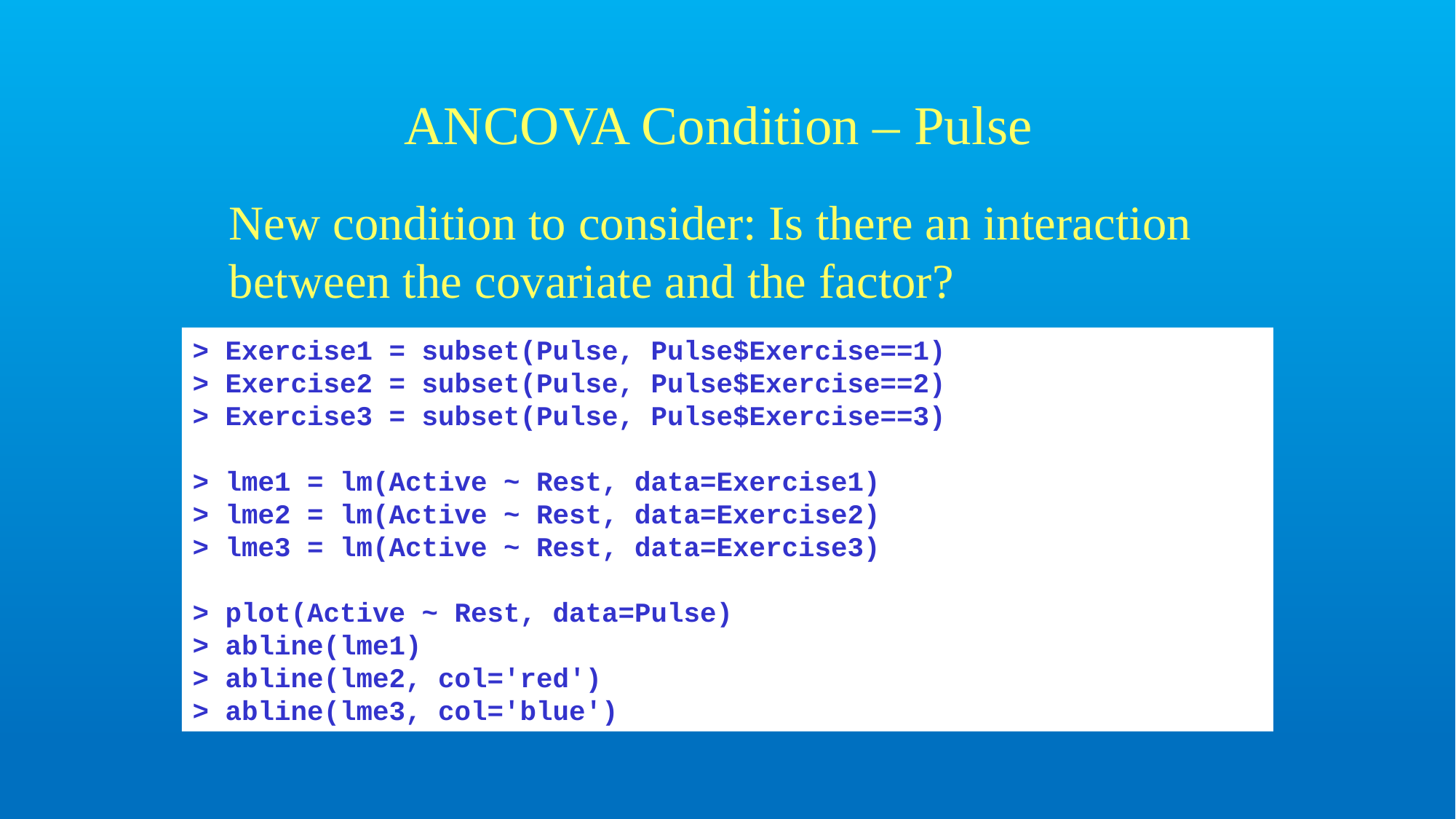

ANCOVA Condition – Pulse
New condition to consider: Is there an interaction between the covariate and the factor?
> Exercise1 = subset(Pulse, Pulse$Exercise==1)
> Exercise2 = subset(Pulse, Pulse$Exercise==2)
> Exercise3 = subset(Pulse, Pulse$Exercise==3)

> lme1 = lm(Active ~ Rest, data=Exercise1)
> lme2 = lm(Active ~ Rest, data=Exercise2)
> lme3 = lm(Active ~ Rest, data=Exercise3)

> plot(Active ~ Rest, data=Pulse)
> abline(lme1)
> abline(lme2, col='red')
> abline(lme3, col='blue')